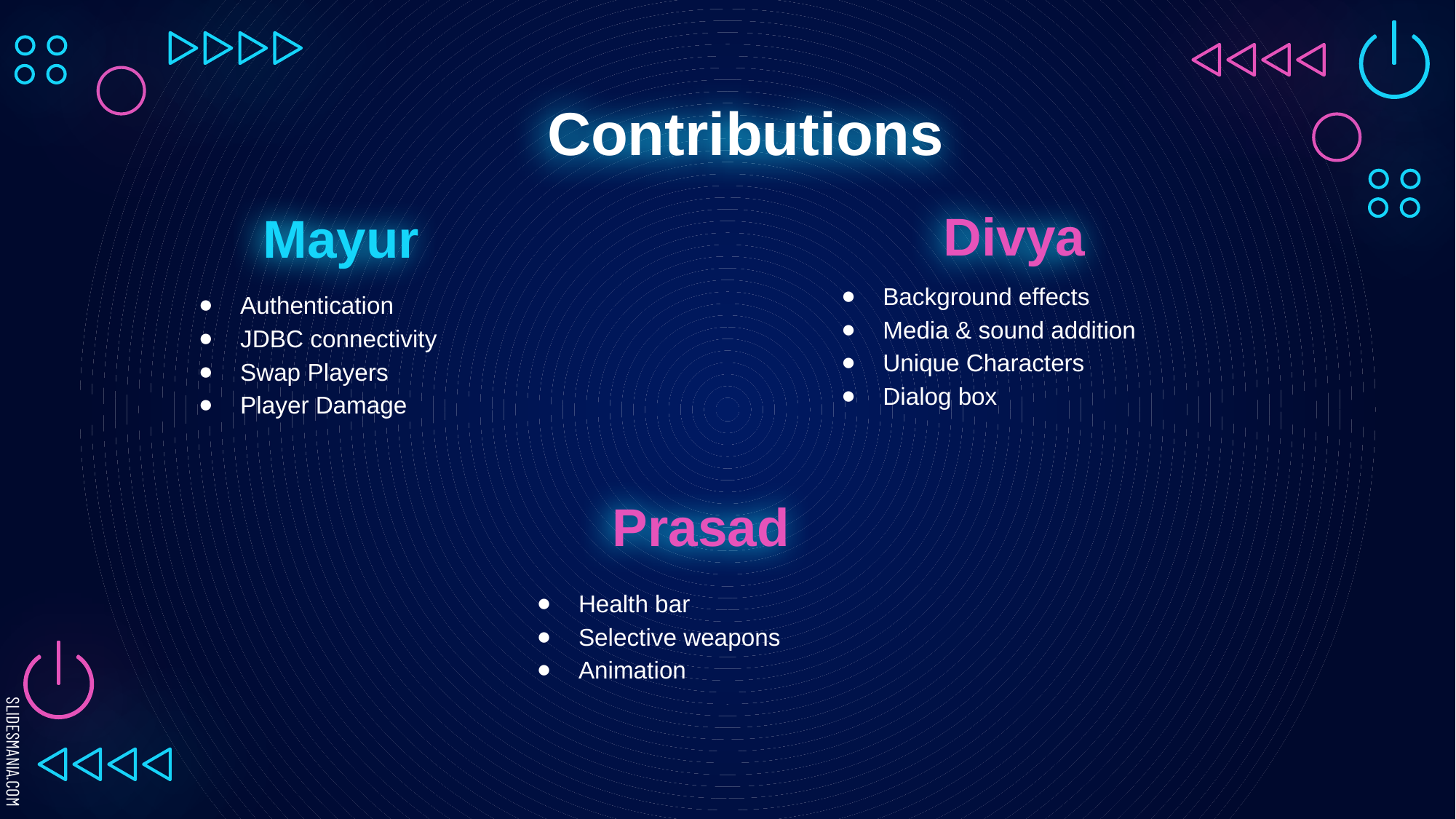

# Contributions
Divya
Mayur
Background effects
Media & sound addition
Unique Characters
Dialog box
Authentication
JDBC connectivity
Swap Players
Player Damage
Prasad
Health bar
Selective weapons
Animation